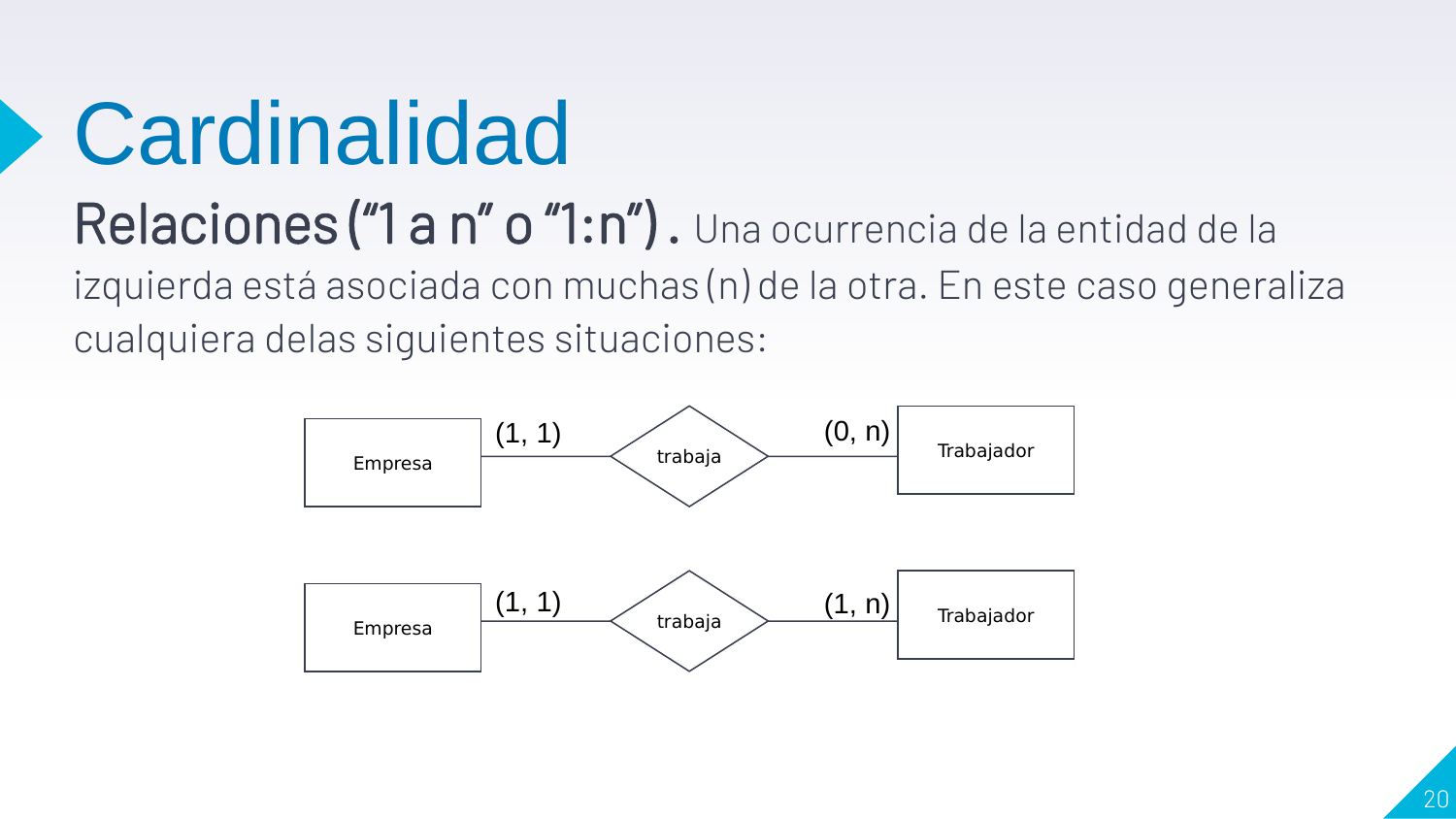

# Cardinalidad
Relaciones (“1 a n” o “1:n”) . Una ocurrencia de la entidad de la izquierda está asociada con muchas (n) de la otra. En este caso generaliza cualquiera delas siguientes situaciones:

(0, n)
trabaja
Trabajador
Empresa

(1, 1)
trabaja
Trabajador
Empresa

(1, 1)
(1, n)
20